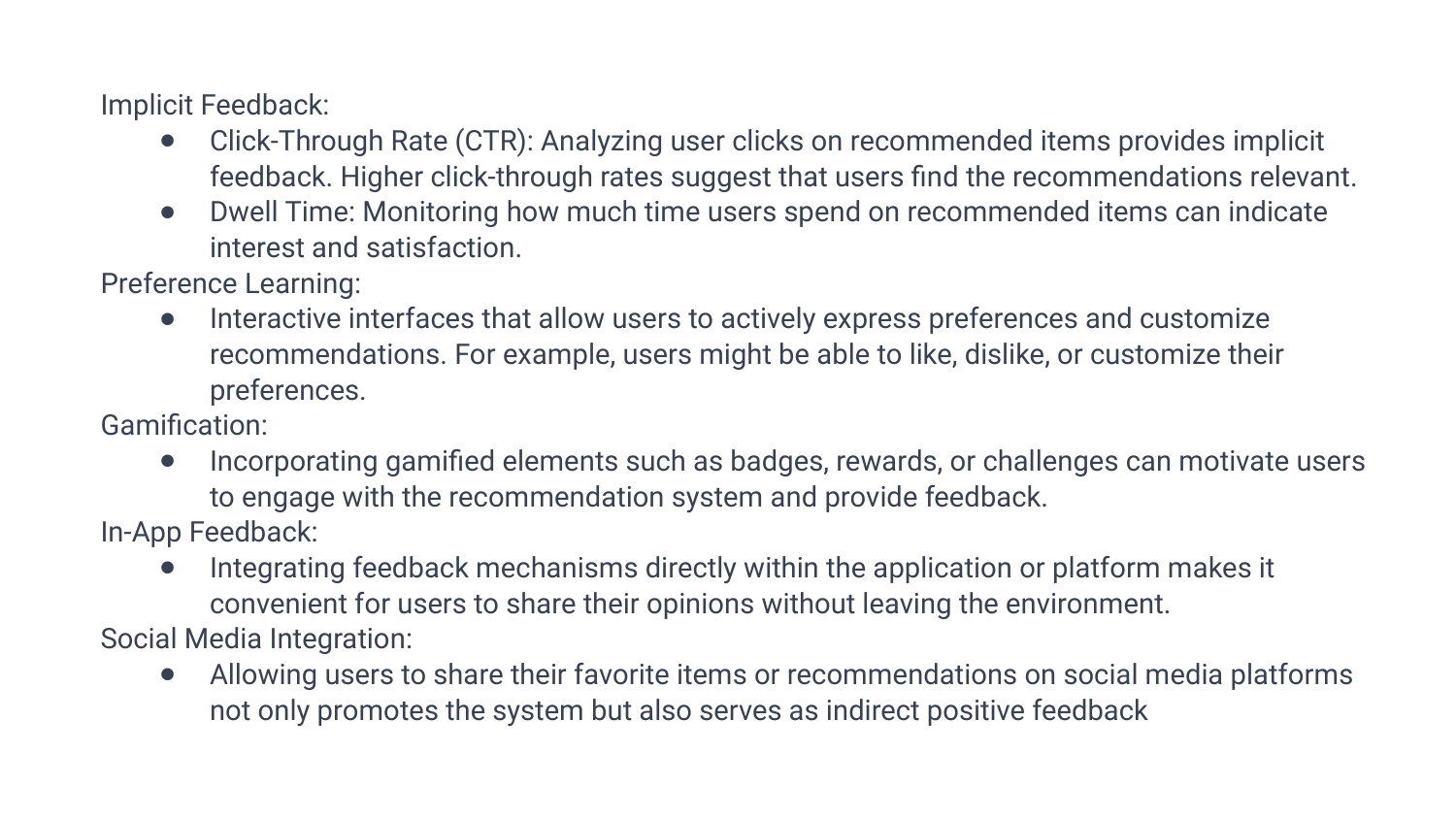

Implicit Feedback:
Click-Through Rate (CTR): Analyzing user clicks on recommended items provides implicit feedback. Higher click-through rates suggest that users find the recommendations relevant.
Dwell Time: Monitoring how much time users spend on recommended items can indicate interest and satisfaction.
Preference Learning:
Interactive interfaces that allow users to actively express preferences and customize recommendations. For example, users might be able to like, dislike, or customize their preferences.
Gamification:
Incorporating gamified elements such as badges, rewards, or challenges can motivate users to engage with the recommendation system and provide feedback.
In-App Feedback:
Integrating feedback mechanisms directly within the application or platform makes it convenient for users to share their opinions without leaving the environment.
Social Media Integration:
Allowing users to share their favorite items or recommendations on social media platforms not only promotes the system but also serves as indirect positive feedback